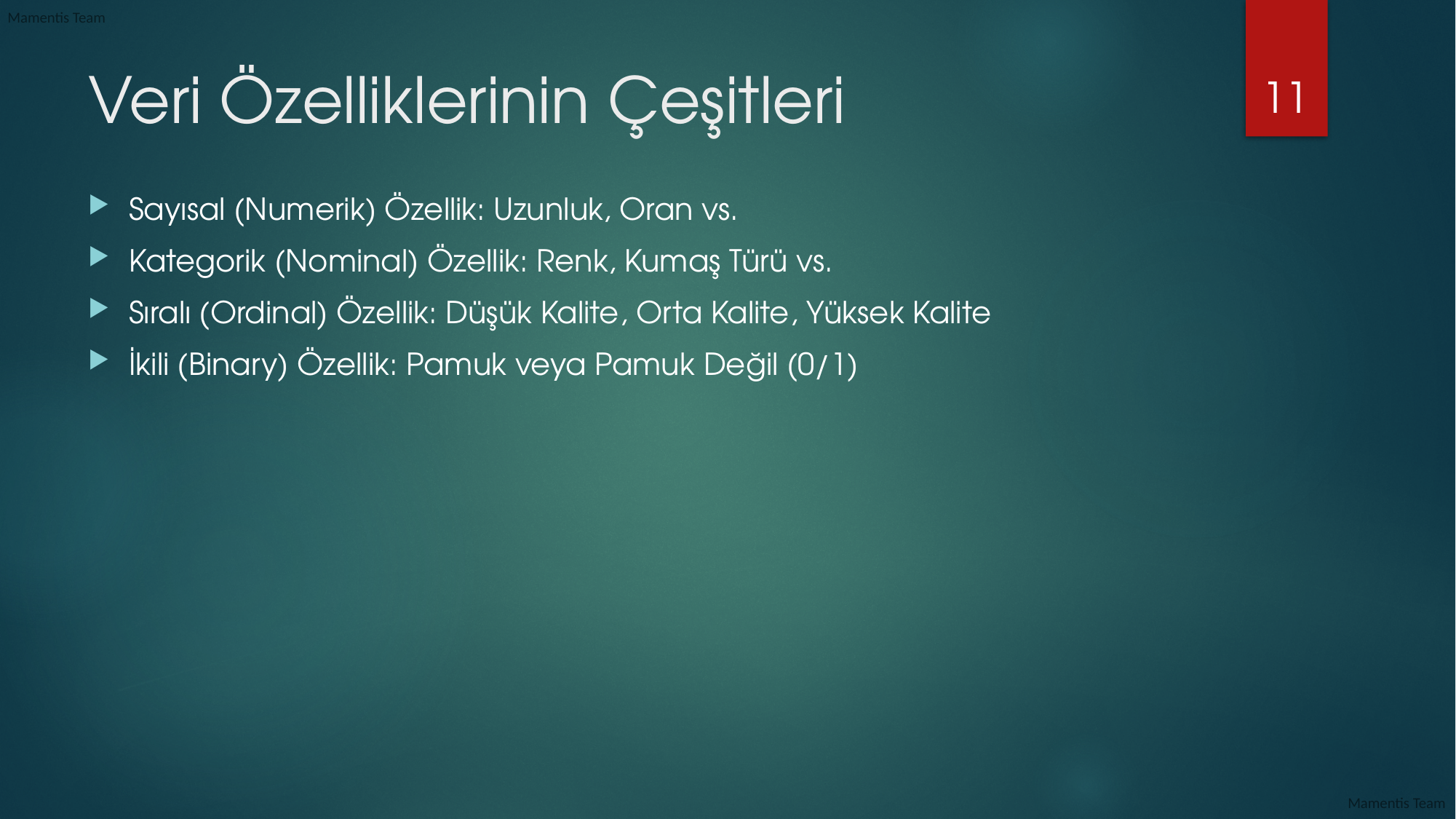

11
# Veri Özelliklerinin Çeşitleri
Sayısal (Numerik) Özellik: Uzunluk, Oran vs.
Kategorik (Nominal) Özellik: Renk, Kumaş Türü vs.
Sıralı (Ordinal) Özellik: Düşük Kalite, Orta Kalite, Yüksek Kalite
İkili (Binary) Özellik: Pamuk veya Pamuk Değil (0/1)